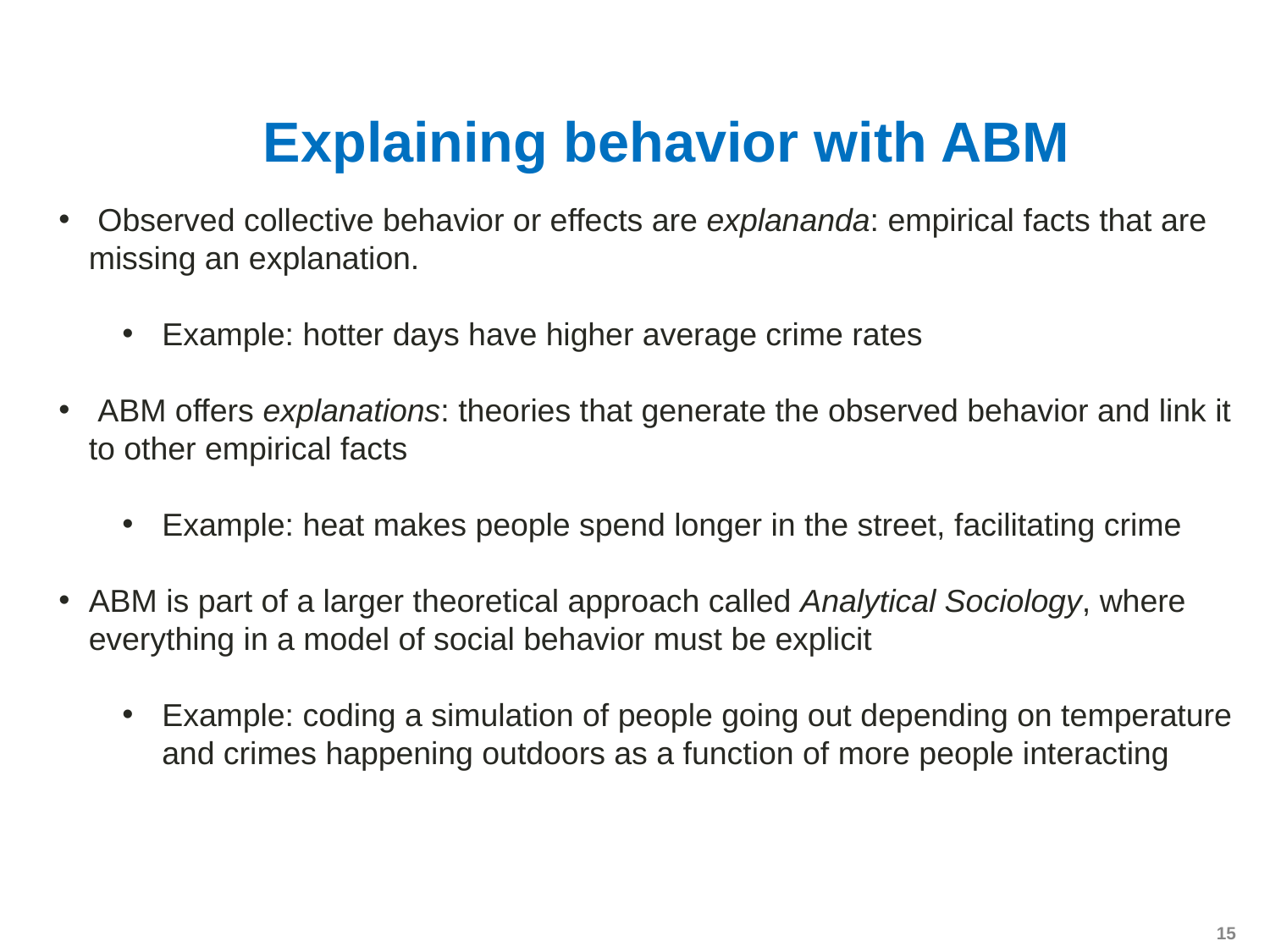

# Explaining behavior with ABM
 Observed collective behavior or effects are explananda: empirical facts that are missing an explanation.

Example: hotter days have higher average crime rates

 ABM offers explanations: theories that generate the observed behavior and link it to other empirical facts

Example: heat makes people spend longer in the street, facilitating crime

ABM is part of a larger theoretical approach called Analytical Sociology, where everything in a model of social behavior must be explicit

Example: coding a simulation of people going out depending on temperature and crimes happening outdoors as a function of more people interacting